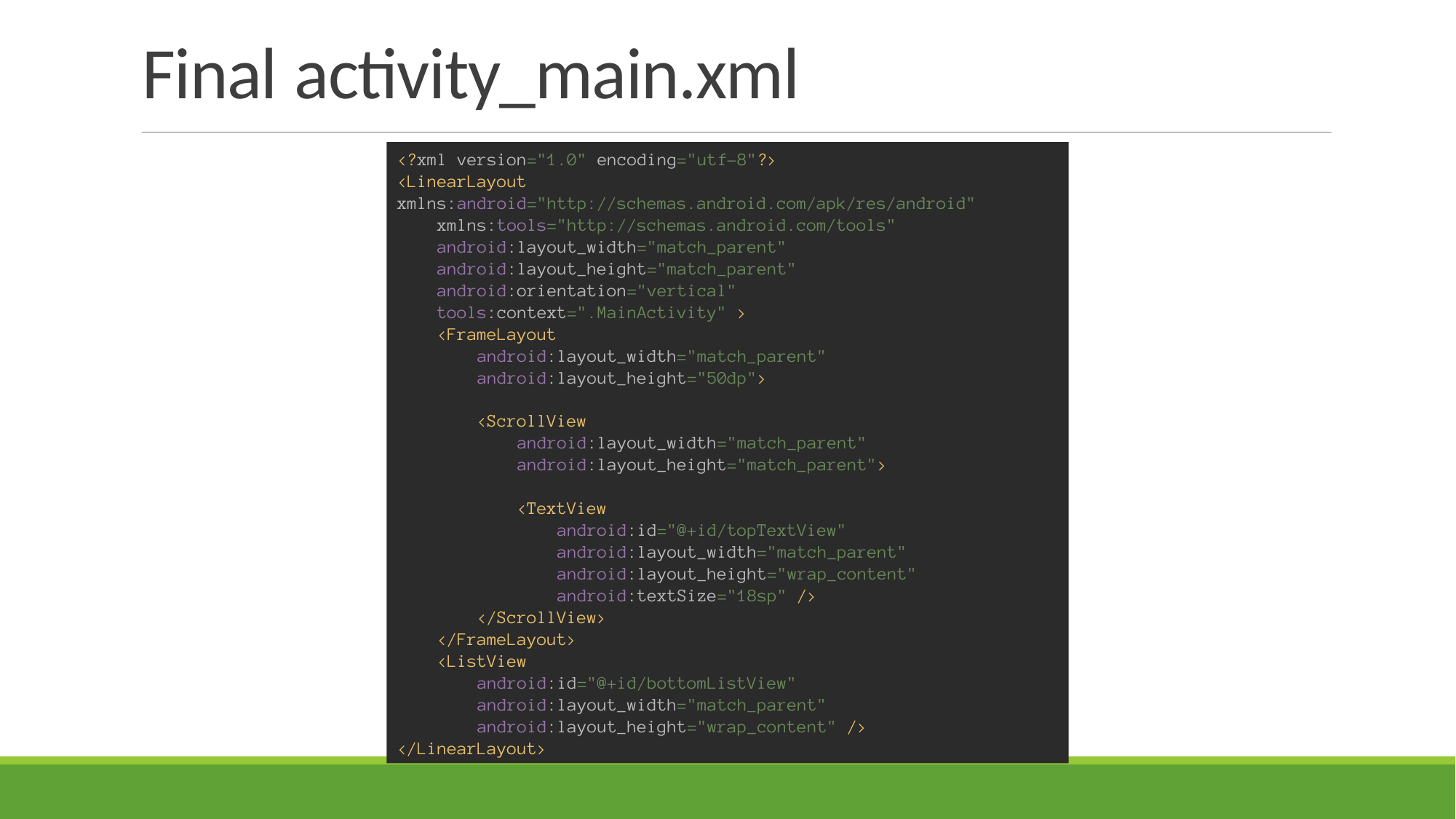

# Create Bottom ListView
Final activity_main.xml
<?xml version="1.0" encoding="utf-8"?>
<LinearLayout xmlns:android="http://schemas.android.com/apk/res/android"
    xmlns:tools="http://schemas.android.com/tools"
    android:layout_width="match_parent"
    android:layout_height="match_parent"
    android:orientation="vertical"
    tools:context=".MainActivity" >
    <FrameLayout
        android:layout_width="match_parent"
        android:layout_height="50dp">
        <ScrollView
            android:layout_width="match_parent"
            android:layout_height="match_parent">
            <TextView
                android:id="@+id/topTextView"
                android:layout_width="match_parent"
                android:layout_height="wrap_content"
                android:textSize="18sp" />
        </ScrollView>
    </FrameLayout>
    <ListView
        android:id="@+id/bottomListView"
        android:layout_width="match_parent"
        android:layout_height="wrap_content" />
</LinearLayout>